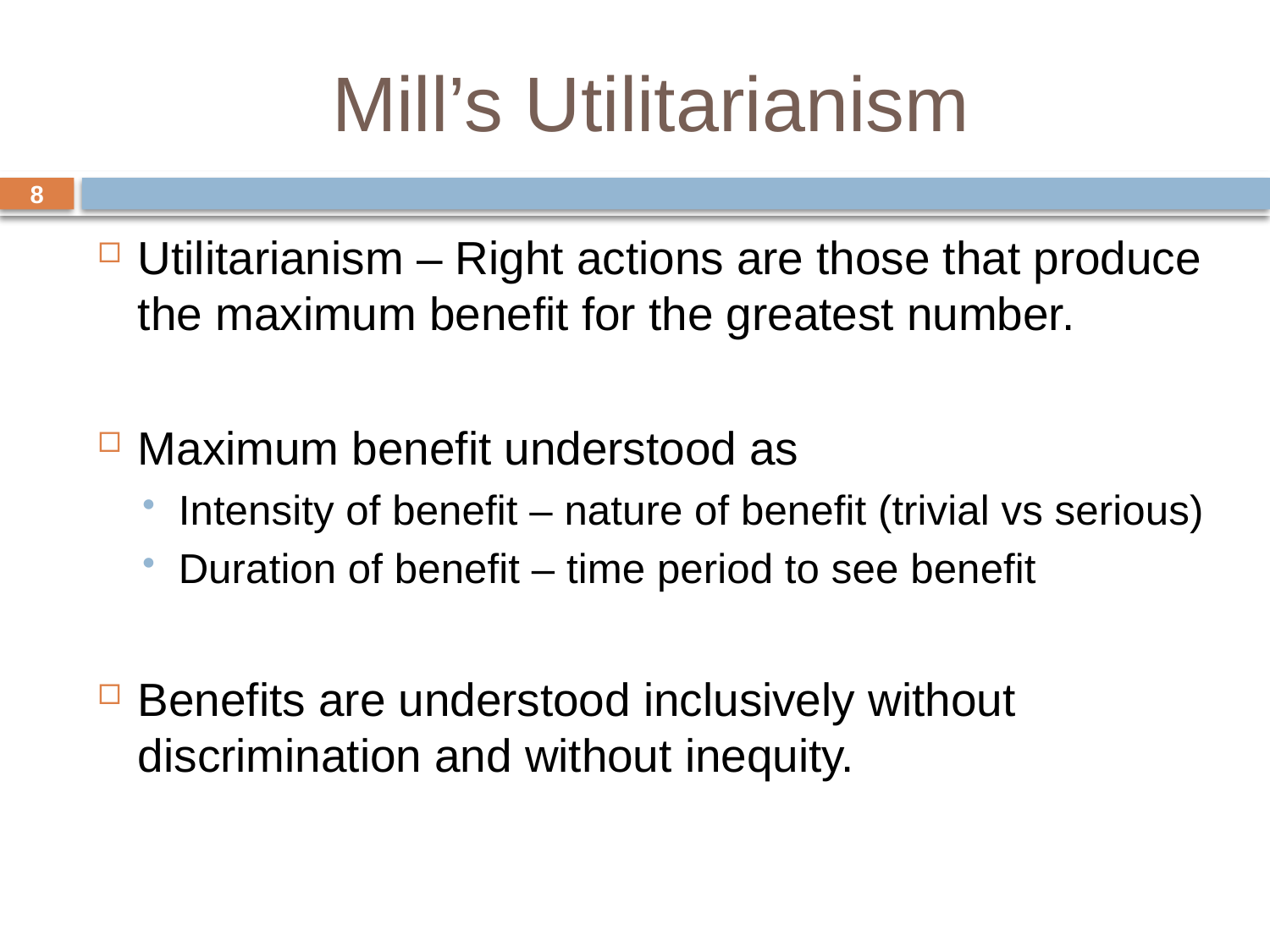

# Mill’s Utilitarianism
8
Utilitarianism – Right actions are those that produce the maximum benefit for the greatest number.

Maximum benefit understood as
Intensity of benefit – nature of benefit (trivial vs serious)
Duration of benefit – time period to see benefit

Benefits are understood inclusively without discrimination and without inequity.